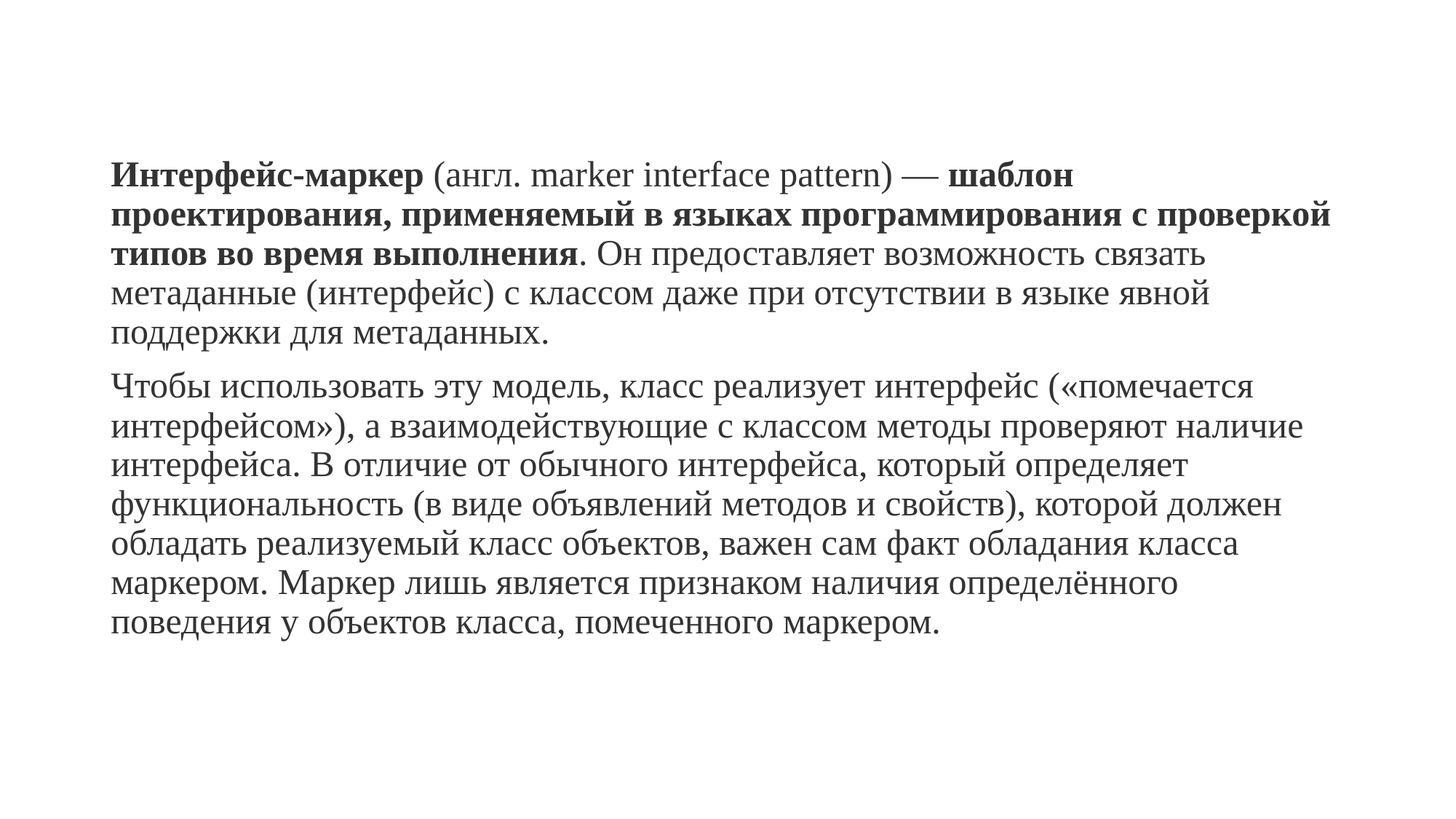

Интерфейс-маркер (англ. marker interface pattern) — шаблон проектирования, применяемый в языках программирования с проверкой типов во время выполнения. Он предоставляет возможность связать метаданные (интерфейс) с классом даже при отсутствии в языке явной поддержки для метаданных.
Чтобы использовать эту модель, класс реализует интерфейс («помечается интерфейсом»), а взаимодействующие с классом методы проверяют наличие интерфейса. В отличие от обычного интерфейса, который определяет функциональность (в виде объявлений методов и свойств), которой должен обладать реализуемый класс объектов, важен сам факт обладания класса маркером. Маркер лишь является признаком наличия определённого поведения у объектов класса, помеченного маркером.